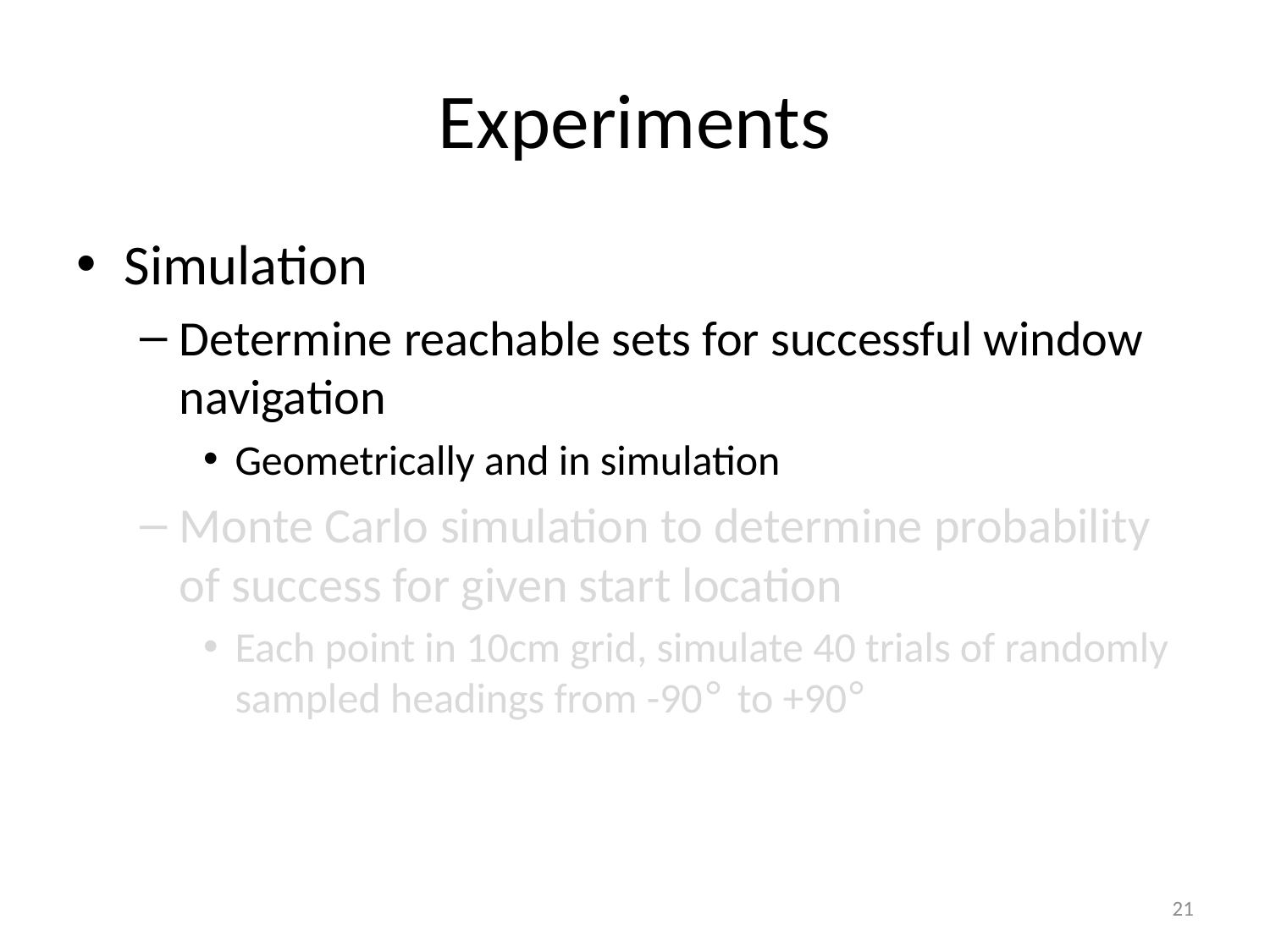

# Experiments
Simulation
Determine reachable sets for successful window navigation
Geometrically and in simulation
Monte Carlo simulation to determine probability of success for given start location
Each point in 10cm grid, simulate 40 trials of randomly sampled headings from -90° to +90°
21